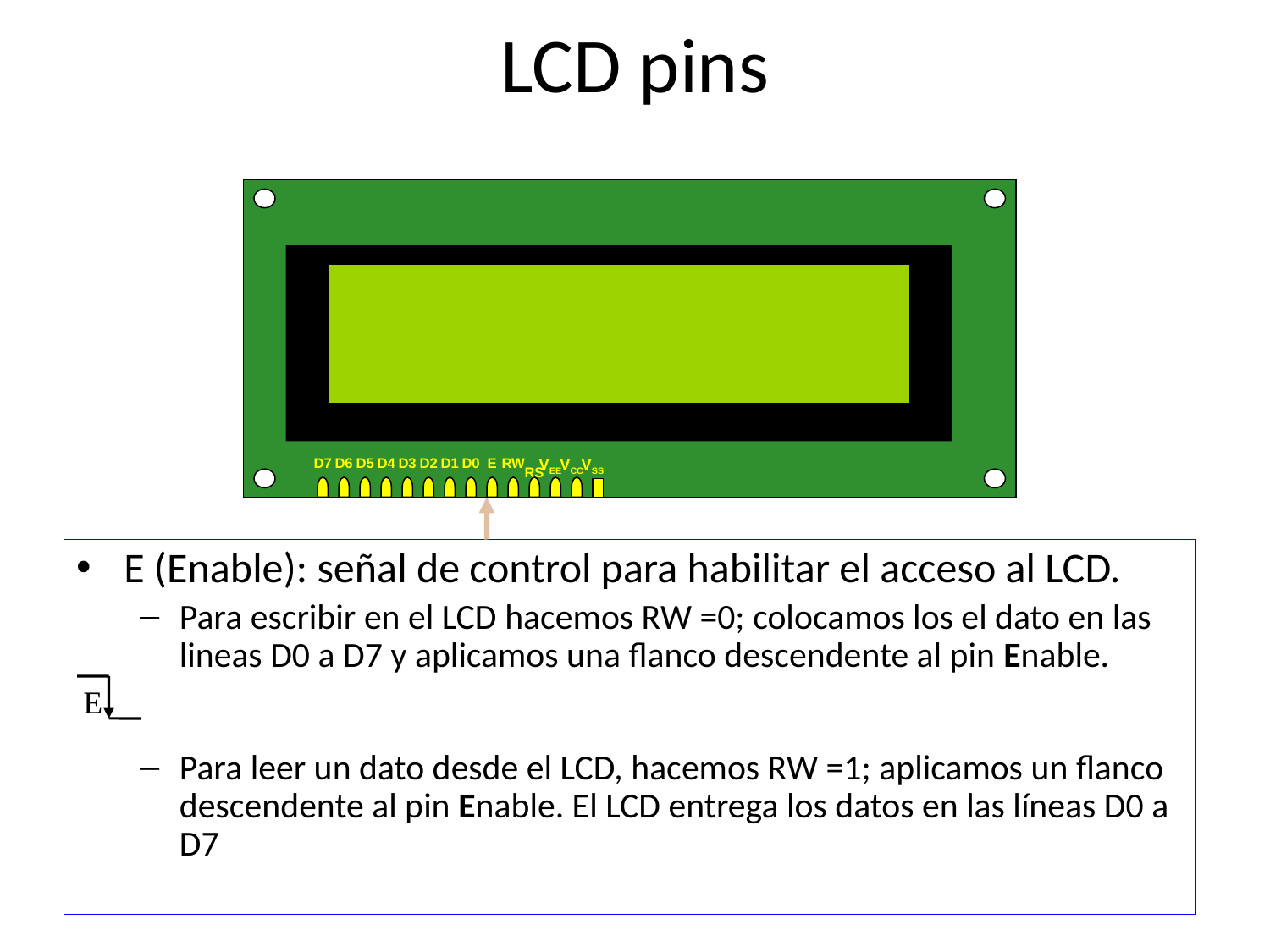

# LCD pins

D7
D6
D5
D4
D3
D2
D1
D0
E
RW
VEE
VCC
VSS
RS

E (Enable): señal de control para habilitar el acceso al LCD.
Para escribir en el LCD hacemos RW =0; colocamos los el dato en las lineas D0 a D7 y aplicamos una flanco descendente al pin Enable.

Para leer un dato desde el LCD, hacemos RW =1; aplicamos un flanco descendente al pin Enable. El LCD entrega los datos en las líneas D0 a D7
E